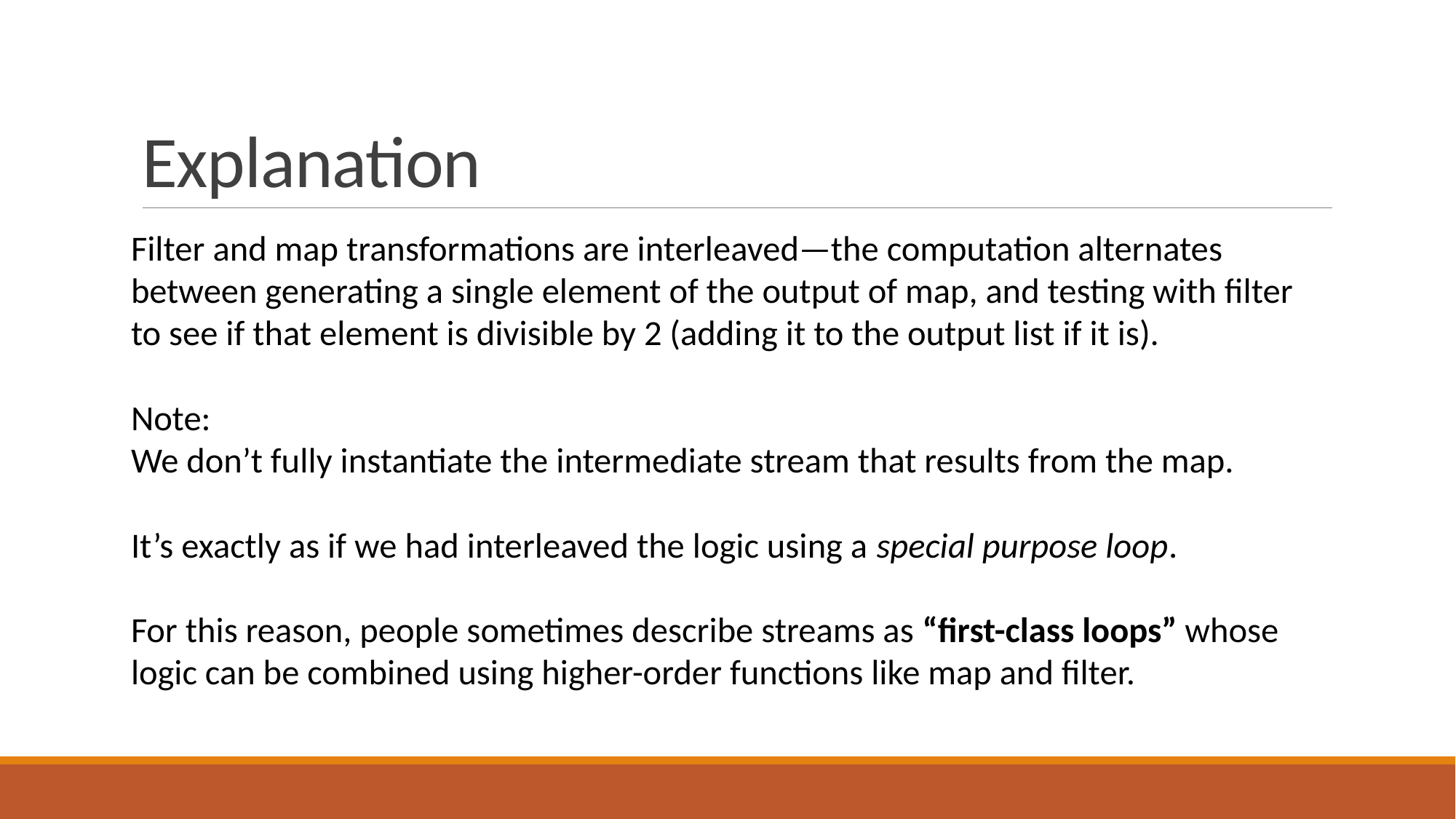

# Explanation
Filter and map transformations are interleaved—the computation alternates between generating a single element of the output of map, and testing with filter to see if that element is divisible by 2 (adding it to the output list if it is).

Note:
We don’t fully instantiate the intermediate stream that results from the map.

It’s exactly as if we had interleaved the logic using a special purpose loop.

For this reason, people sometimes describe streams as “first-class loops” whose logic can be combined using higher-order functions like map and filter.